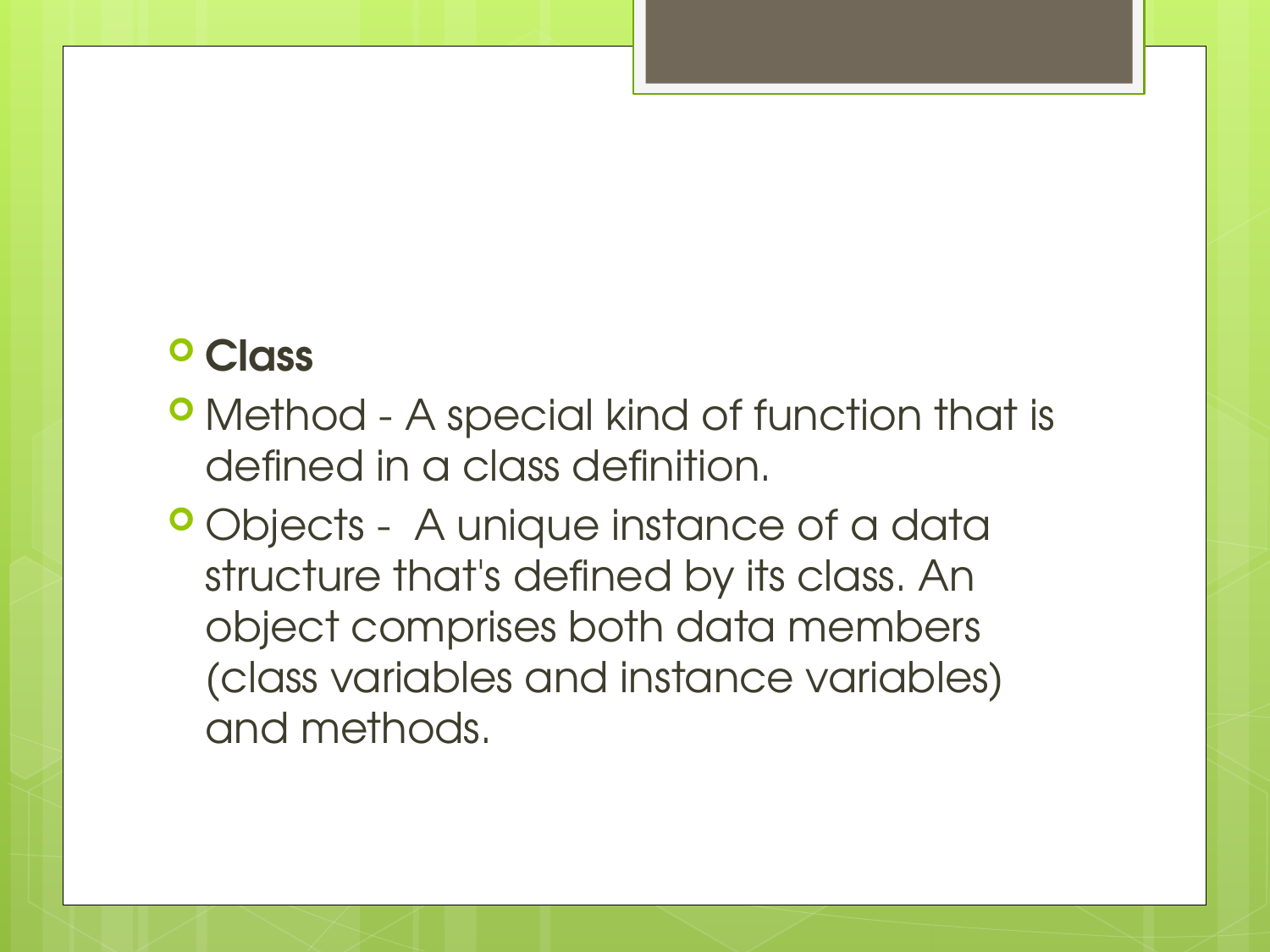

#
Class
Method - A special kind of function that is defined in a class definition.
Objects -  A unique instance of a data structure that's defined by its class. An object comprises both data members (class variables and instance variables) and methods.